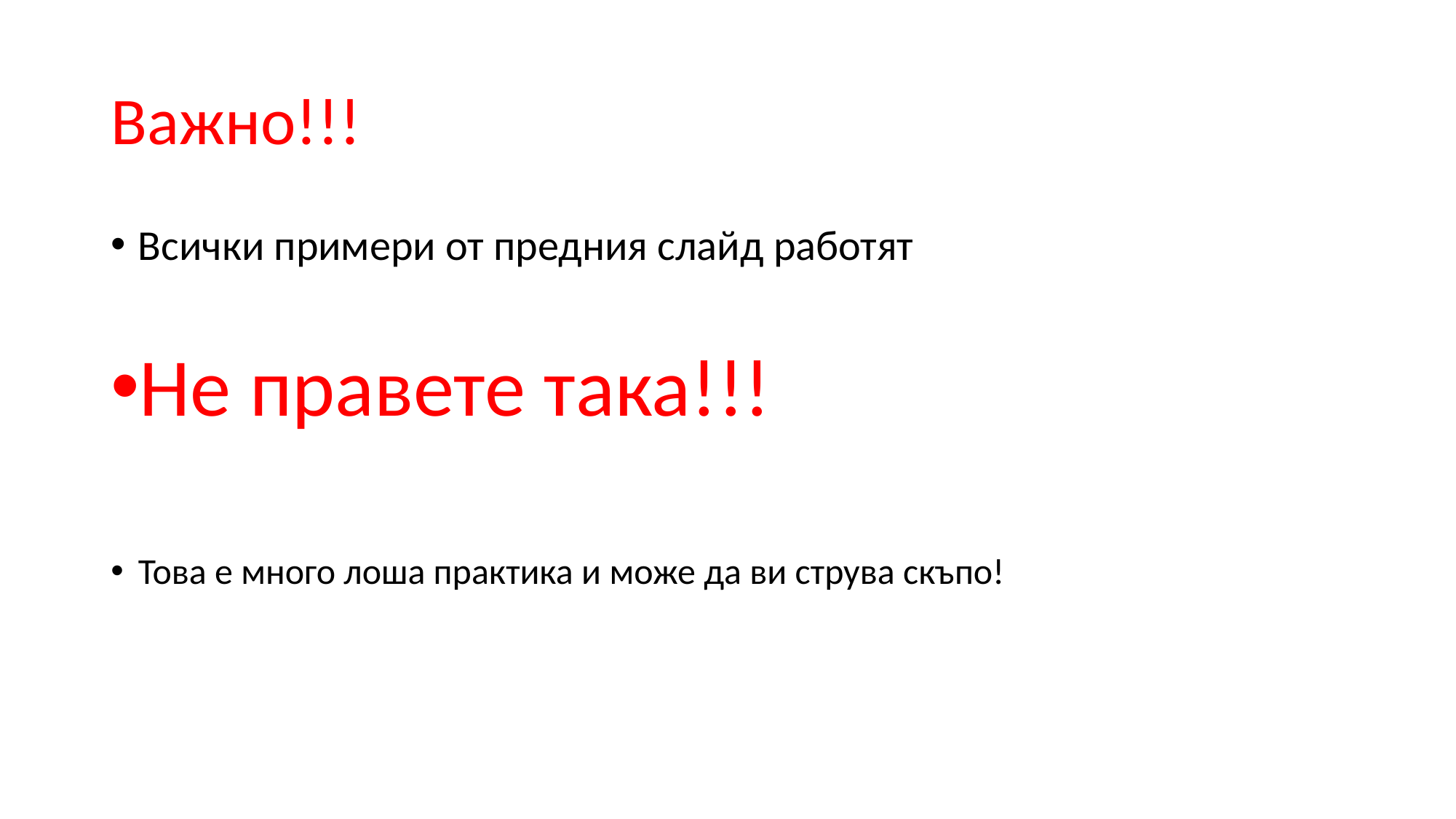

# Важно!!!
Всички примери от предния слайд работят

Не правете така!!!

Това е много лоша практика и може да ви струва скъпо!